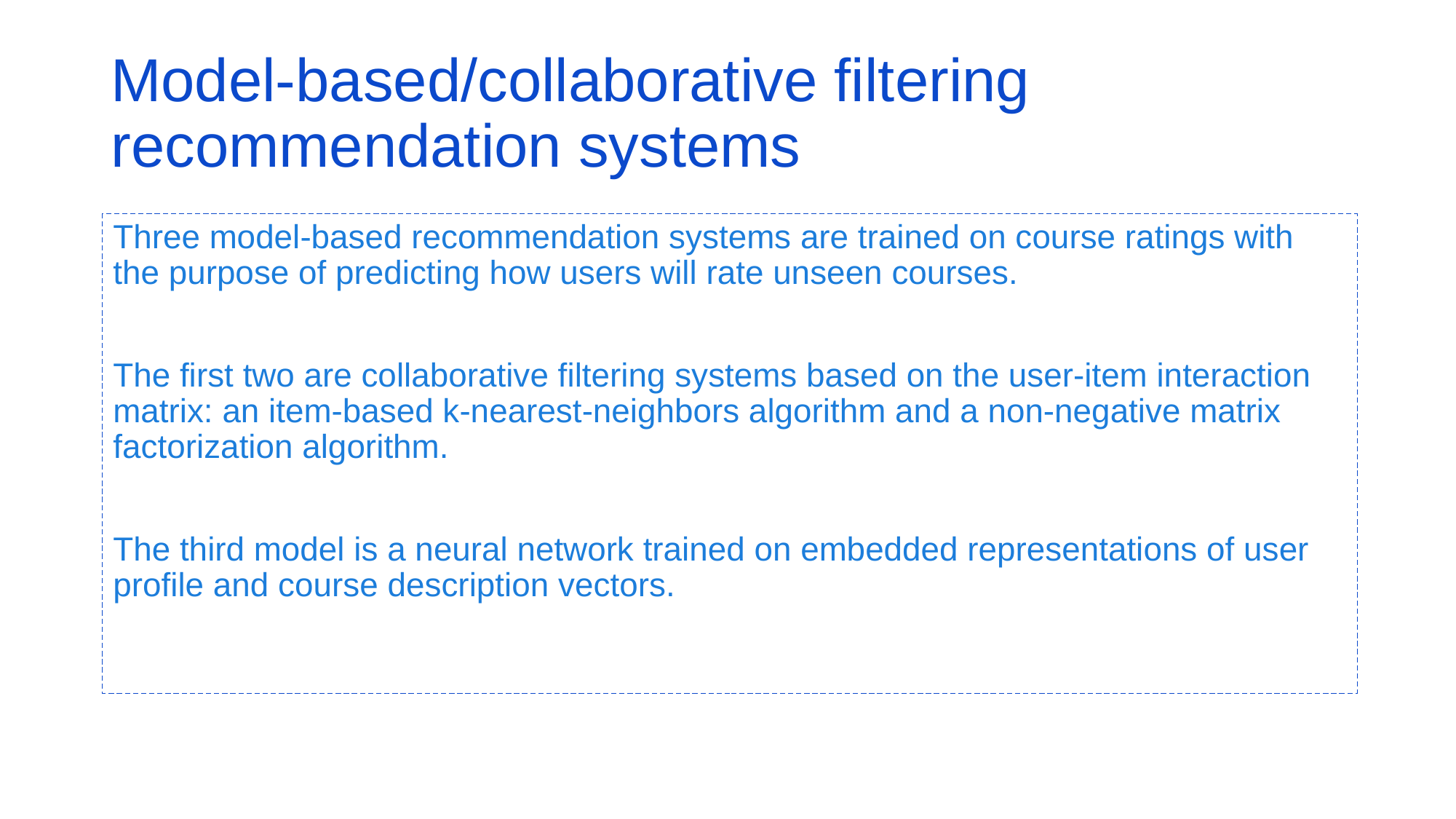

# Model-based/collaborative filtering recommendation systems
Three model-based recommendation systems are trained on course ratings with the purpose of predicting how users will rate unseen courses.

The first two are collaborative filtering systems based on the user-item interaction matrix: an item-based k-nearest-neighbors algorithm and a non-negative matrix factorization algorithm.

The third model is a neural network trained on embedded representations of user profile and course description vectors.